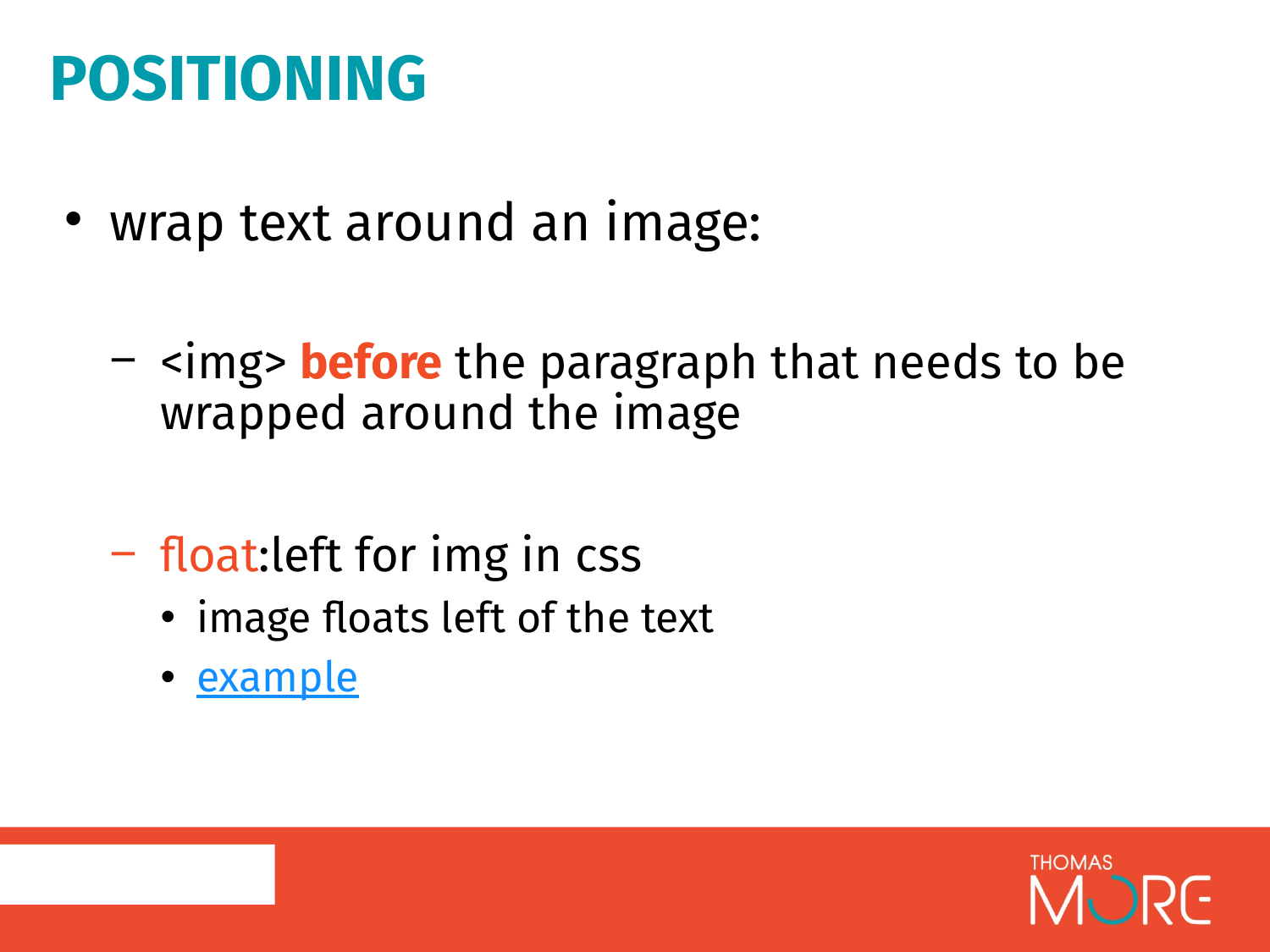

# positioning
wrap text around an image:

<img> before the paragraph that needs to be wrapped around the image

float:left for img in css
image floats left of the text
example